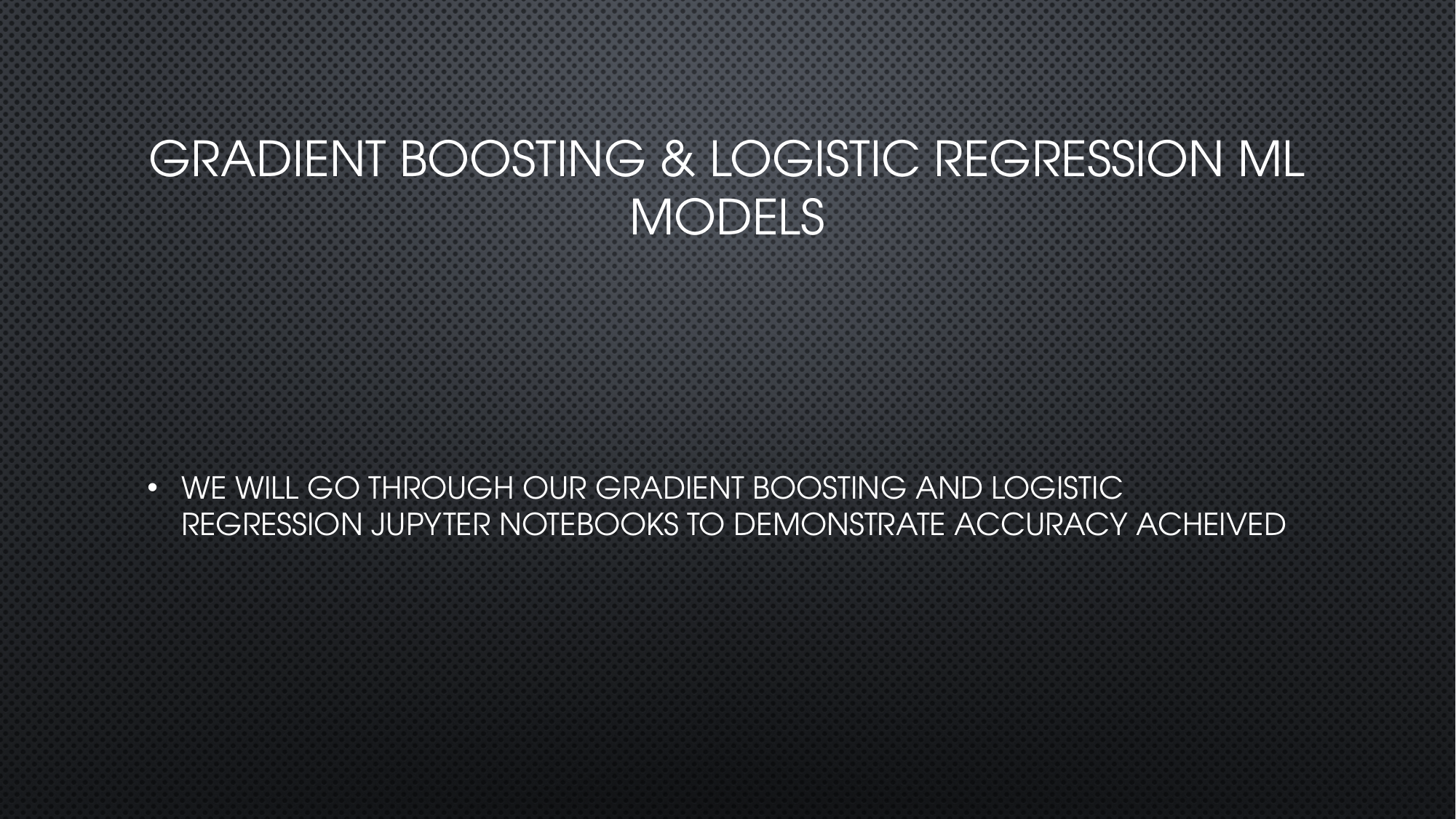

# Gradient boosting & logistic regression ml models
We will go through our gradient boosting and logistic regression jupyter notebooks to demonstrate accuracy acheived